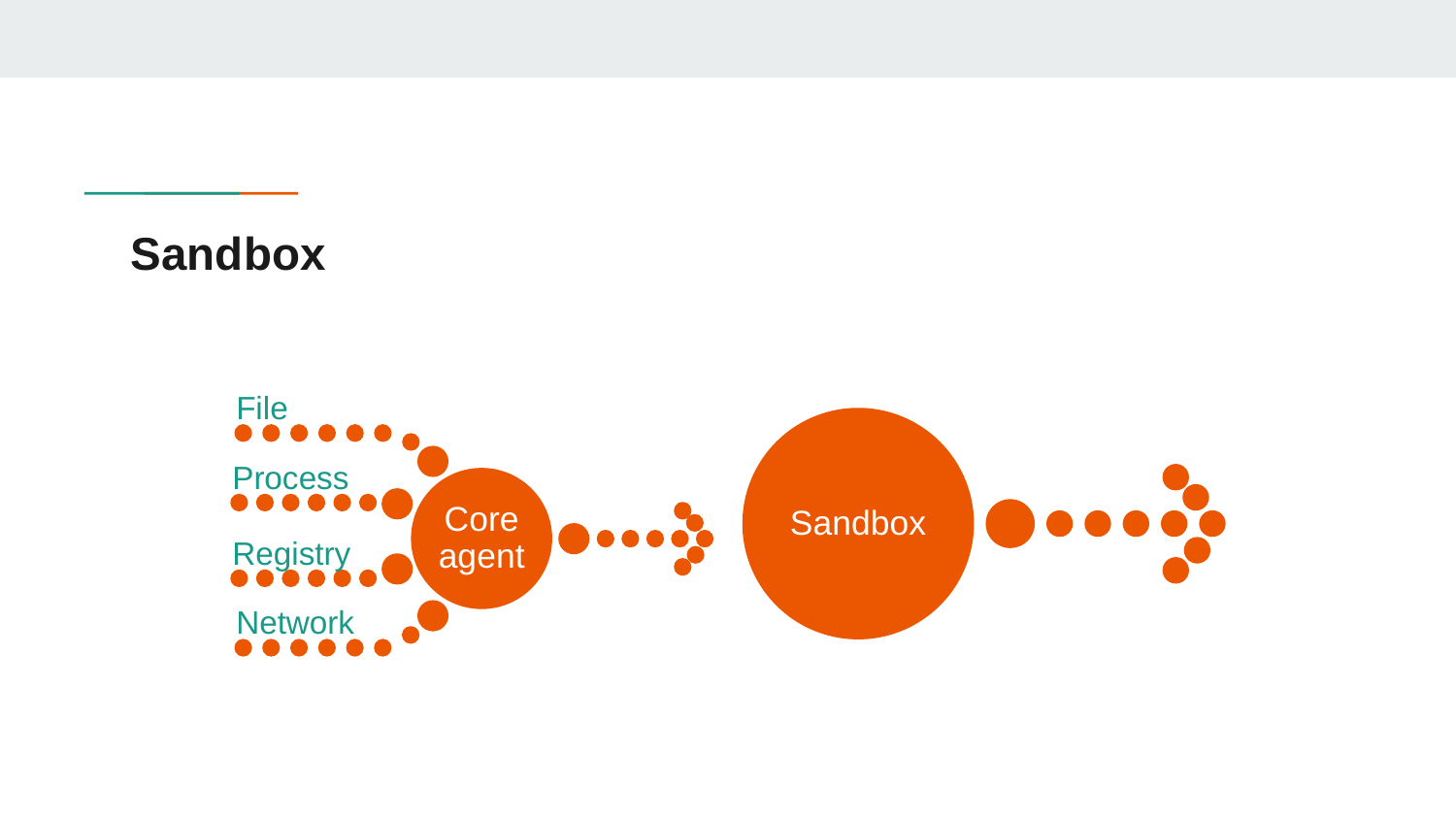

# Sandbox
Core agent
File
Process
Registry
Network
Sandbox